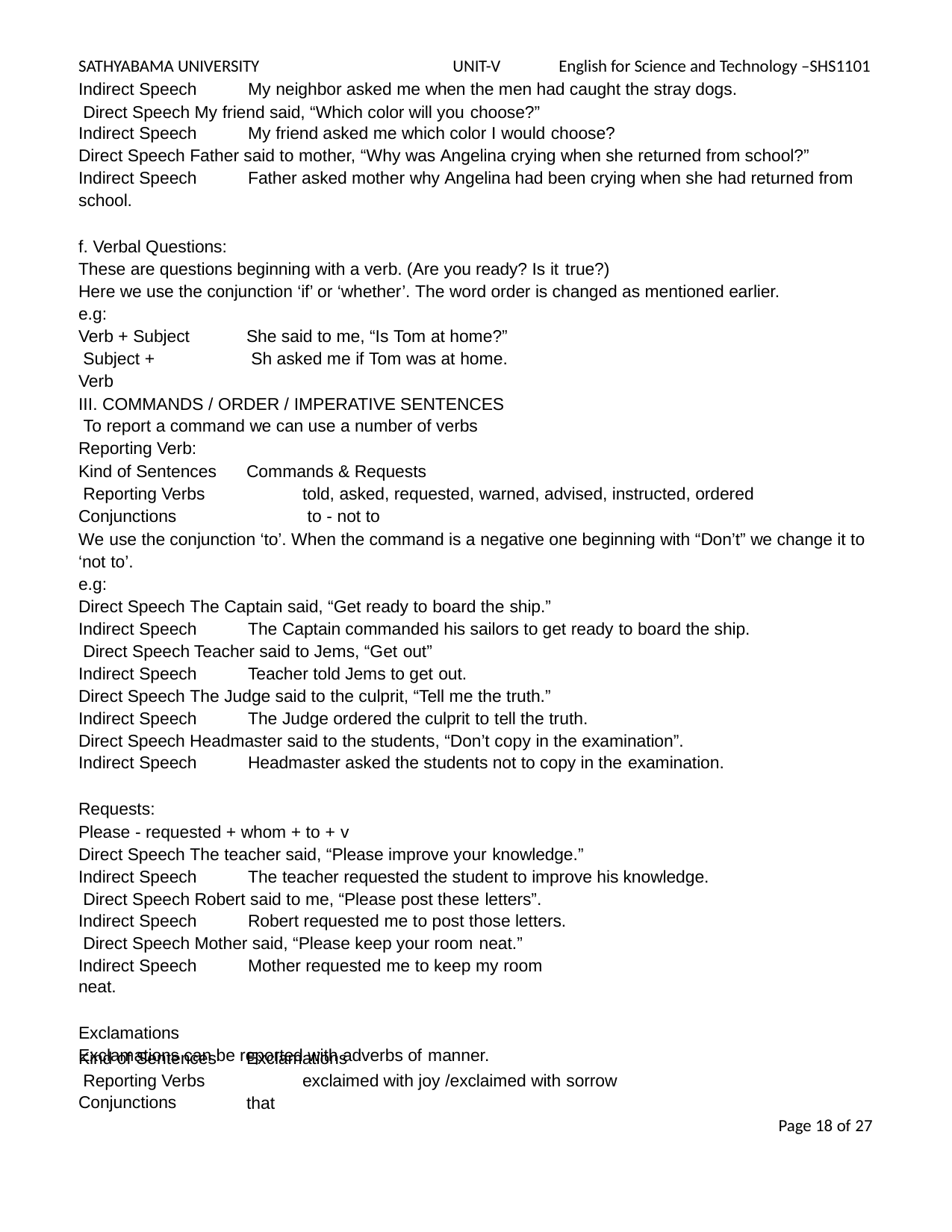

SATHYABAMA UNIVERSITY	UNIT-V	English for Science and Technology –SHS1101
Indirect Speech	My neighbor asked me when the men had caught the stray dogs.  Direct Speech My friend said, “Which color will you choose?”
Indirect Speech	My friend asked me which color I would choose?
Direct Speech Father said to mother, “Why was Angelina crying when she returned from school?”  Indirect Speech	Father asked mother why Angelina had been crying when she had returned from  school.

f. Verbal Questions:
These are questions beginning with a verb. (Are you ready? Is it true?)
Here we use the conjunction ‘if’ or ‘whether’. The word order is changed as mentioned earlier.  e.g:
Verb + Subject  Subject + Verb
She said to me, “Is Tom at home?”  Sh asked me if Tom was at home.
III. COMMANDS / ORDER / IMPERATIVE SENTENCES  To report a command we can use a number of verbs  Reporting Verb:
Kind of Sentences  Reporting Verbs  Conjunctions
Commands & Requests
told, asked, requested, warned, advised, instructed, ordered  to - not to
We use the conjunction ‘to’. When the command is a negative one beginning with “Don’t” we change it to  ‘not to’.
e.g:
Direct Speech The Captain said, “Get ready to board the ship.”
Indirect Speech	The Captain commanded his sailors to get ready to board the ship.  Direct Speech Teacher said to Jems, “Get out”
Indirect Speech	Teacher told Jems to get out.
Direct Speech The Judge said to the culprit, “Tell me the truth.”  Indirect Speech	The Judge ordered the culprit to tell the truth.
Direct Speech Headmaster said to the students, “Don’t copy in the examination”.  Indirect Speech	Headmaster asked the students not to copy in the examination.

Requests:
Please - requested + whom + to + v
Direct Speech The teacher said, “Please improve your knowledge.”
Indirect Speech	The teacher requested the student to improve his knowledge.  Direct Speech Robert said to me, “Please post these letters”.
Indirect Speech	Robert requested me to post those letters.  Direct Speech Mother said, “Please keep your room neat.”
Indirect Speech	Mother requested me to keep my room neat.

Exclamations
Exclamations can be reported with adverbs of manner.
Kind of Sentences  Reporting Verbs  Conjunctions
Exclamations
exclaimed with joy /exclaimed with sorrow
that
Page 18 of 27